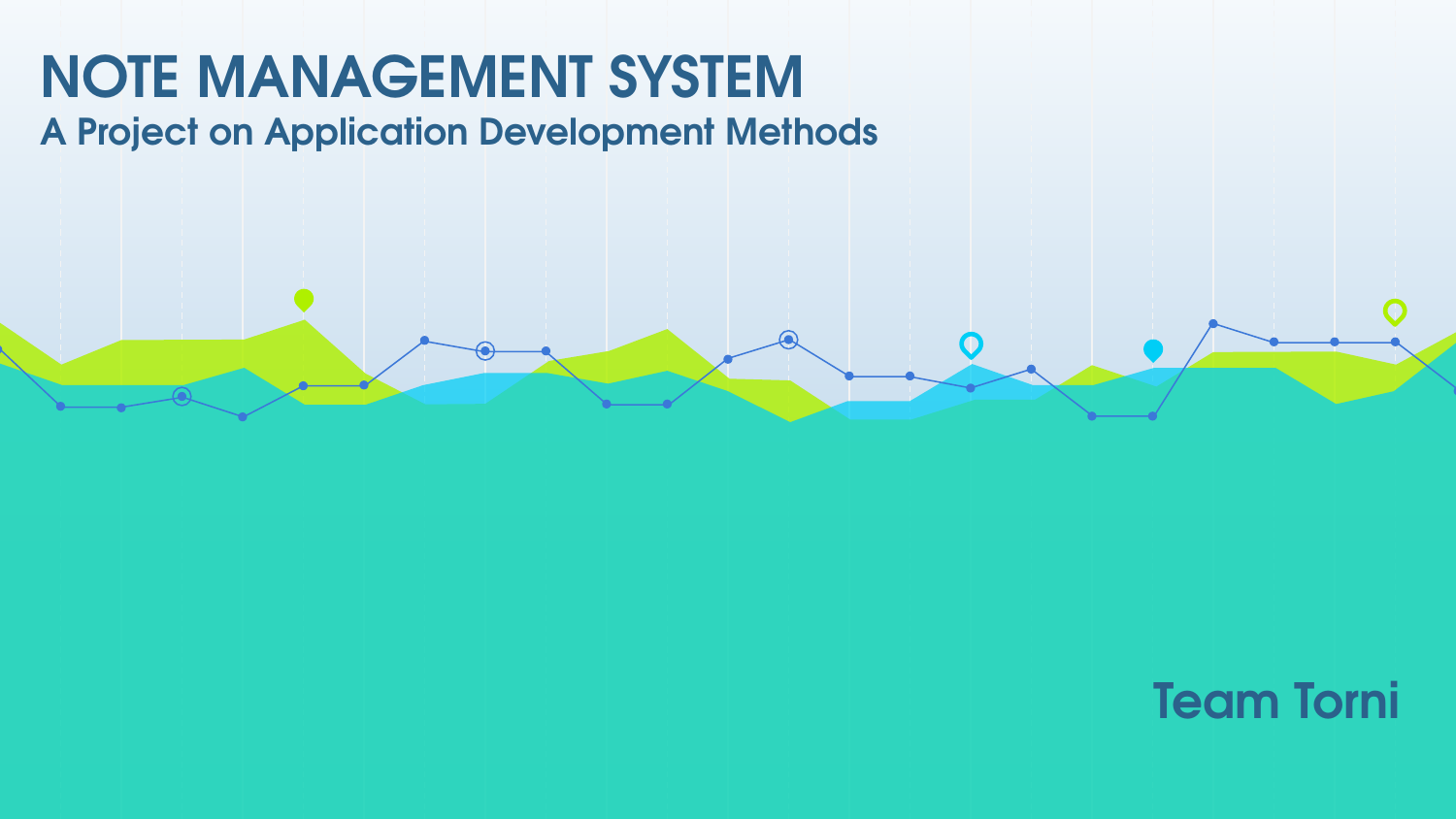

# NOTE MANAGEMENT SYSTEM A Project on Application Development Methods
Team Torni